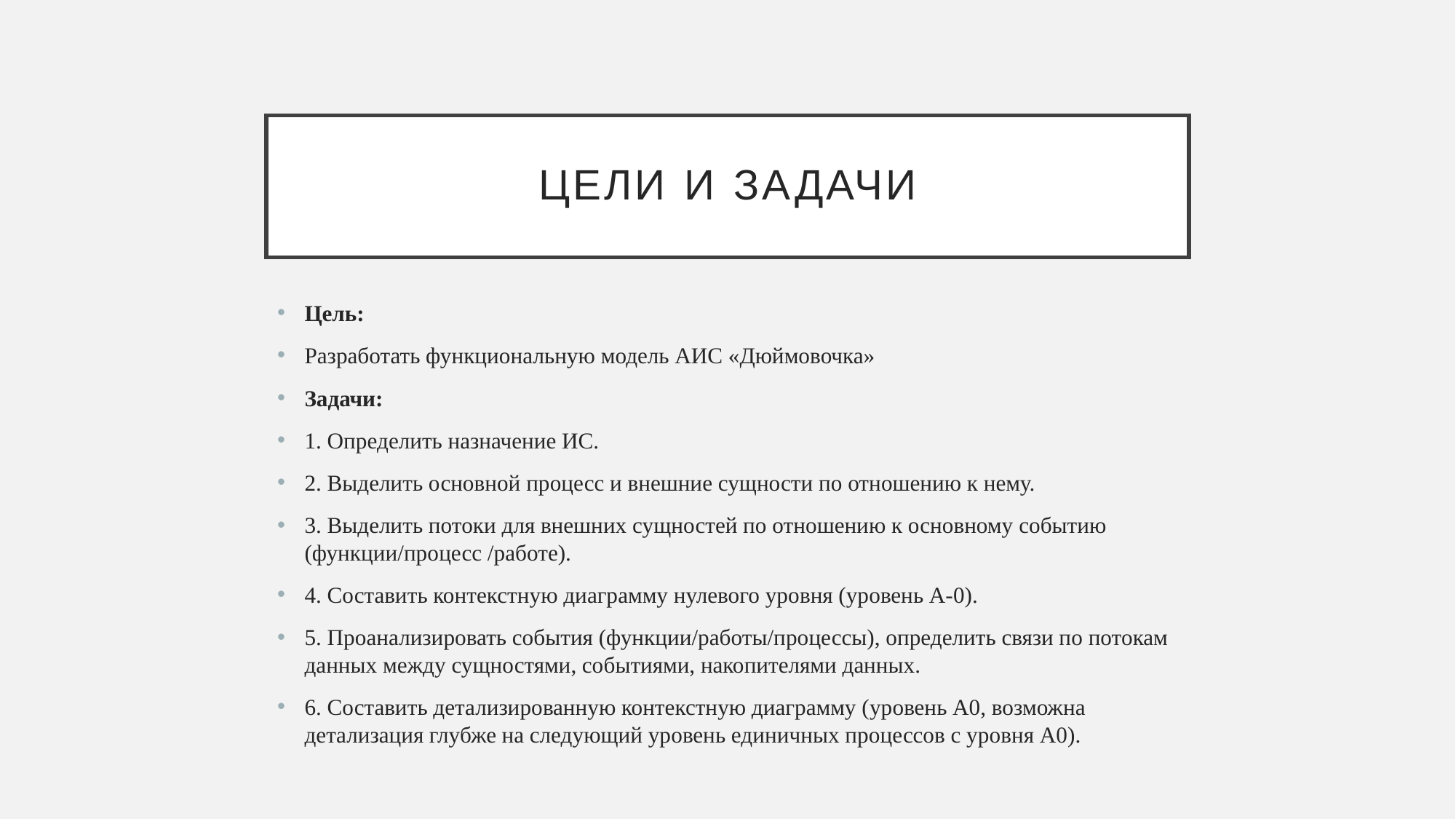

# Цели и задачи
Цель:
Разработать функциональную модель АИС «Дюймовочка»
Задачи:
1. Определить назначение ИС.
2. Выделить основной процесс и внешние сущности по отношению к нему.
3. Выделить потоки для внешних сущностей по отношению к основному событию (функции/процесс /работе).
4. Составить контекстную диаграмму нулевого уровня (уровень А-0).
5. Проанализировать события (функции/работы/процессы), определить связи по потокам данных между сущностями, событиями, накопителями данных.
6. Составить детализированную контекстную диаграмму (уровень А0, возможна детализация глубже на следующий уровень единичных процессов с уровня А0).